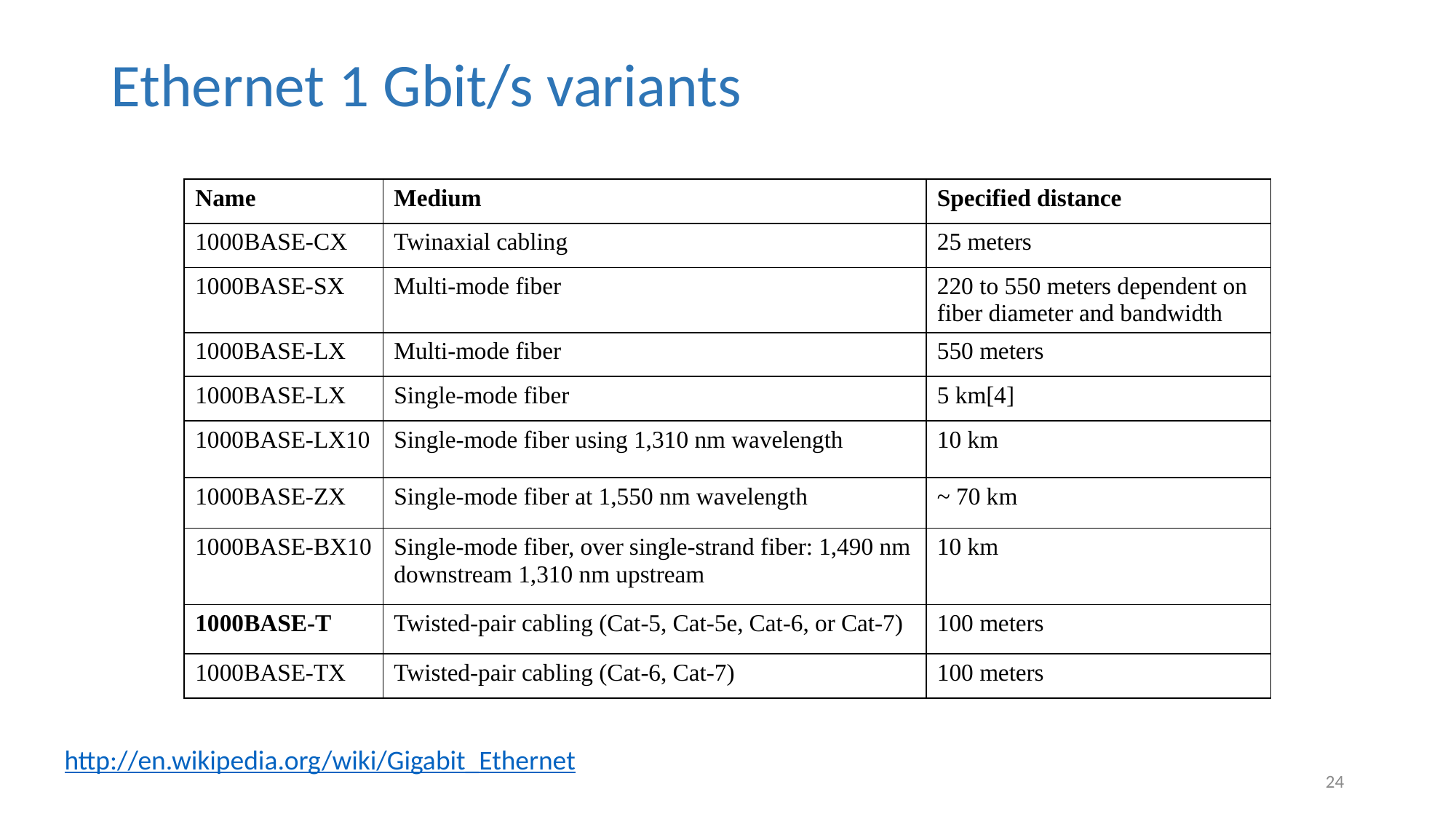

# Ethernet 1 Gbit/s variants
| Name | Medium | Specified distance |
| --- | --- | --- |
| 1000BASE‑CX | Twinaxial cabling | 25 meters |
| 1000BASE‑SX | Multi-mode fiber | 220 to 550 meters dependent on fiber diameter and bandwidth |
| 1000BASE‑LX | Multi-mode fiber | 550 meters |
| 1000BASE‑LX | Single-mode fiber | 5 km[4] |
| 1000BASE‑LX10 | Single-mode fiber using 1,310 nm wavelength | 10 km |
| 1000BASE‑ZX | Single-mode fiber at 1,550 nm wavelength | ~ 70 km |
| 1000BASE‑BX10 | Single-mode fiber, over single-strand fiber: 1,490 nm downstream 1,310 nm upstream | 10 km |
| 1000BASE‑T | Twisted-pair cabling (Cat‑5, Cat‑5e, Cat‑6, or Cat‑7) | 100 meters |
| 1000BASE‑TX | Twisted-pair cabling (Cat‑6, Cat‑7) | 100 meters |

http://en.wikipedia.org/wiki/Gigabit_Ethernet
24